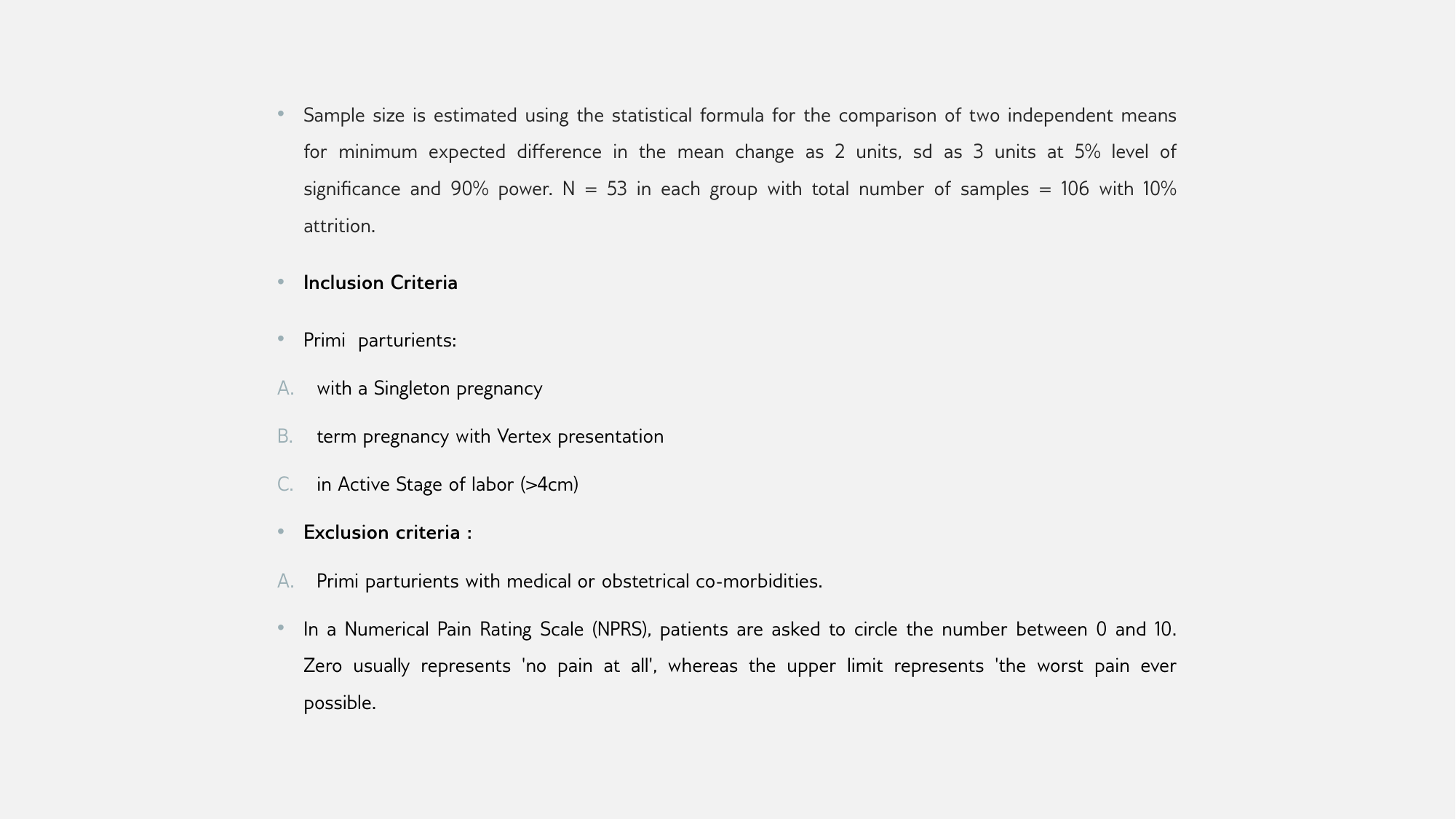

Sample size is estimated using the statistical formula for the comparison of two independent means for minimum expected difference in the mean change as 2 units, sd as 3 units at 5% level of significance and 90% power. N = 53 in each group with total number of samples = 106 with 10% attrition.
Inclusion Criteria
Primi  parturients:
with a Singleton pregnancy
term pregnancy with Vertex presentation
in Active Stage of labor (>4cm)
Exclusion criteria :
Primi parturients with medical or obstetrical co-morbidities.
In a Numerical Pain Rating Scale (NPRS), patients are asked to circle the number between 0 and 10. Zero usually represents 'no pain at all', whereas the upper limit represents 'the worst pain ever possible.